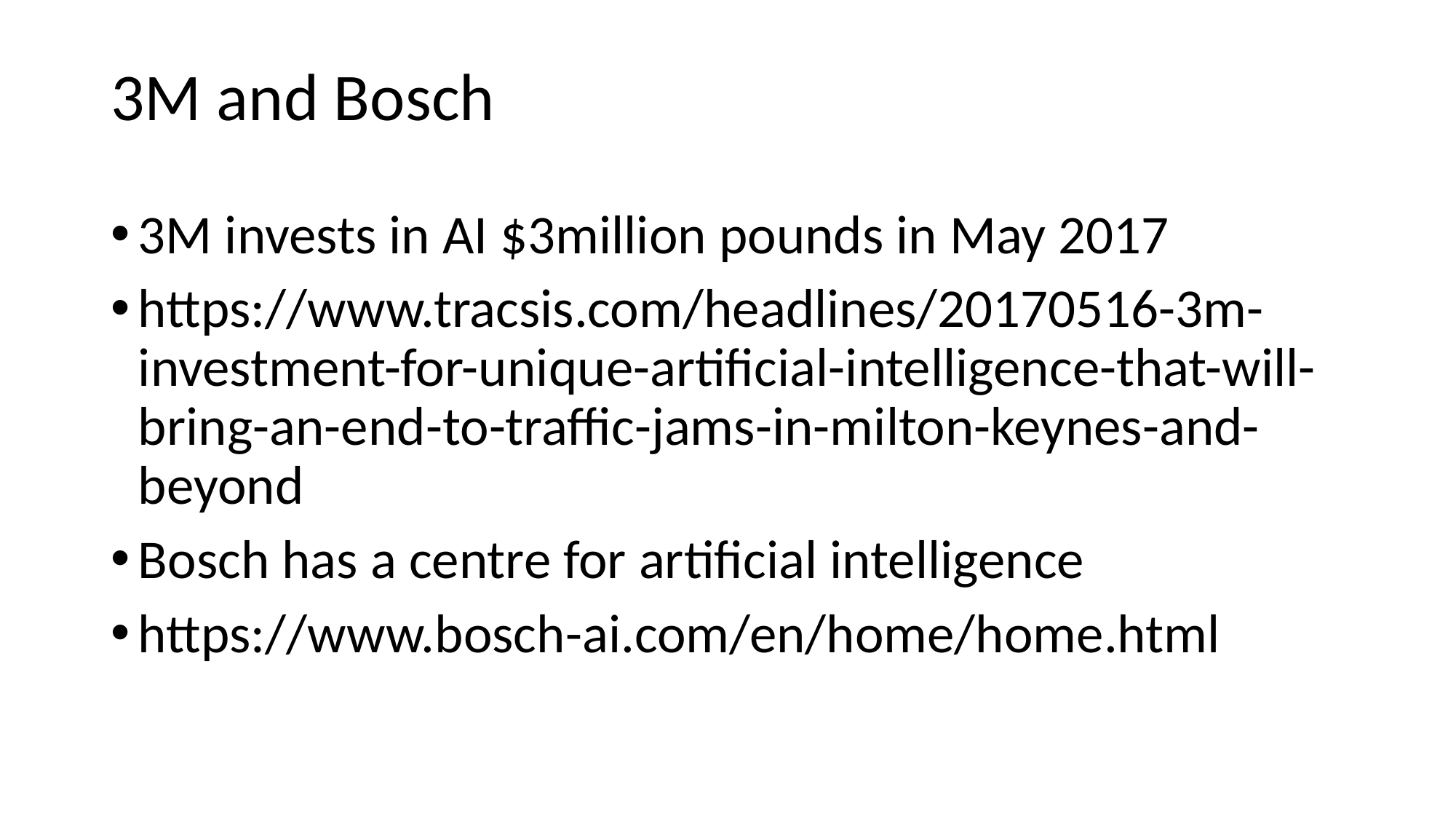

# 3M and Bosch
3M invests in AI $3million pounds in May 2017
https://www.tracsis.com/headlines/20170516-3m-investment-for-unique-artificial-intelligence-that-will-bring-an-end-to-traffic-jams-in-milton-keynes-and-beyond
Bosch has a centre for artificial intelligence
https://www.bosch-ai.com/en/home/home.html